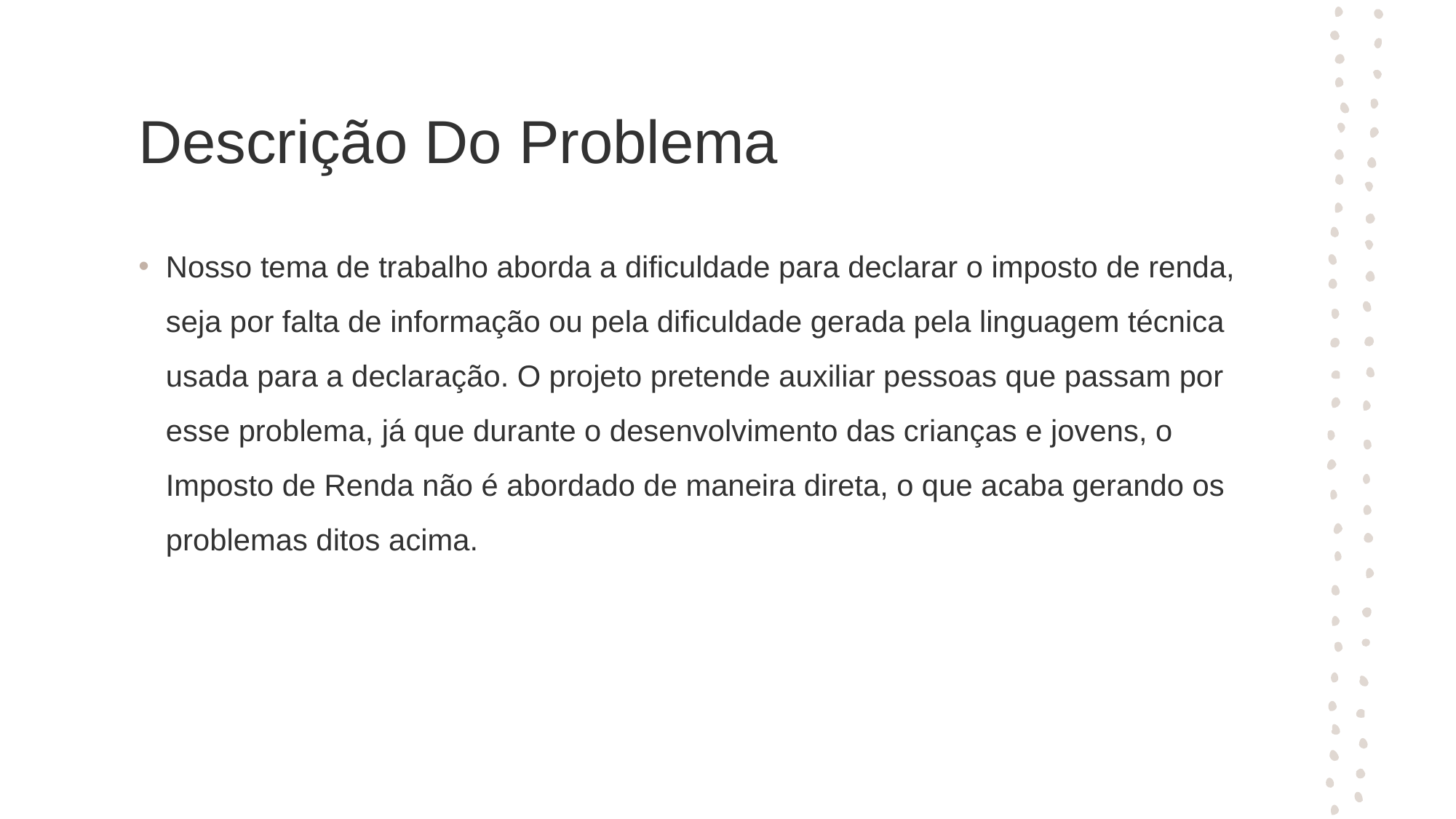

# Descrição Do Problema
Nosso tema de trabalho aborda a dificuldade para declarar o imposto de renda, seja por falta de informação ou pela dificuldade gerada pela linguagem técnica usada para a declaração. O projeto pretende auxiliar pessoas que passam por esse problema, já que durante o desenvolvimento das crianças e jovens, o Imposto de Renda não é abordado de maneira direta, o que acaba gerando os problemas ditos acima.